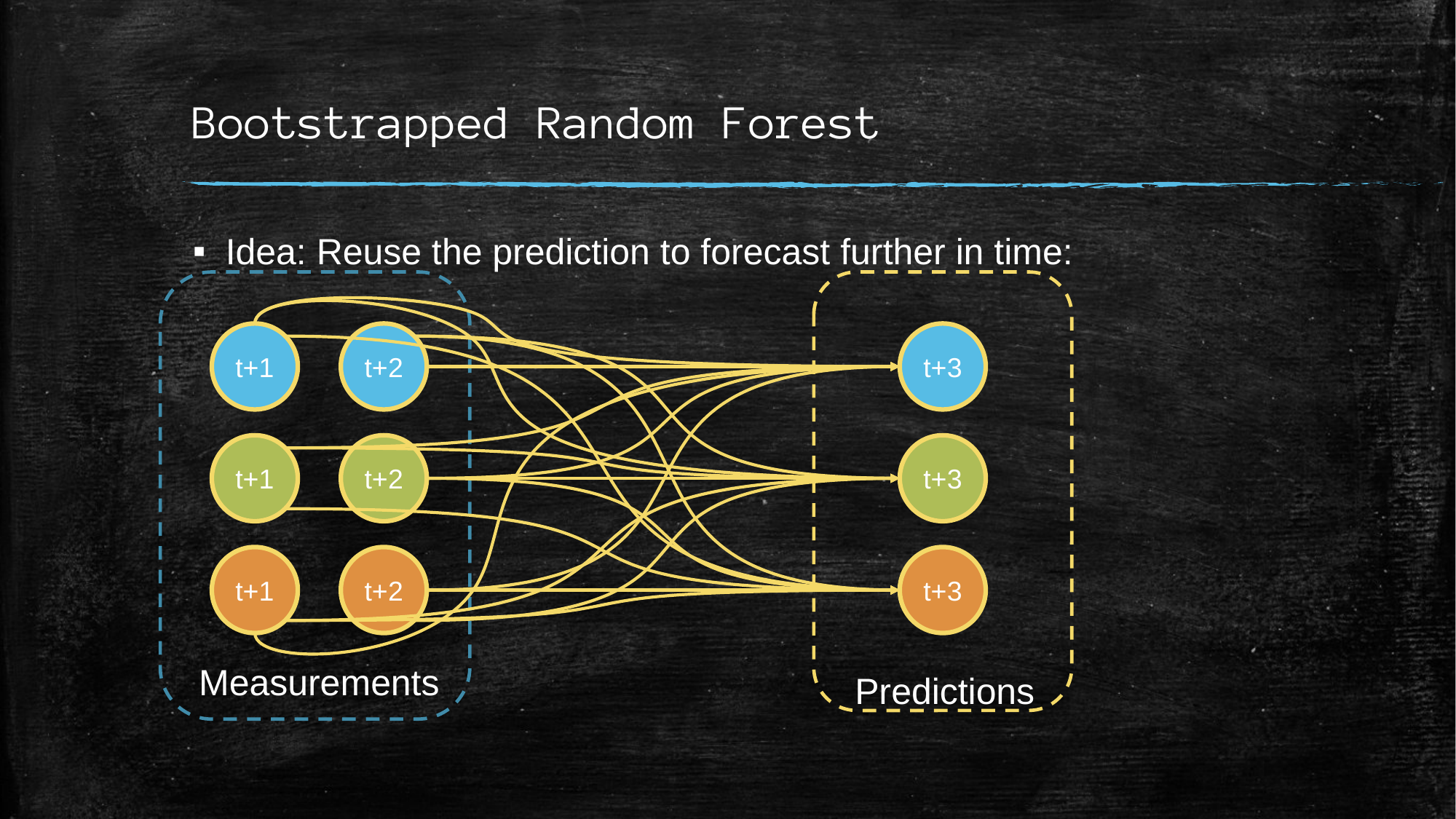

# Bootstrapped Random Forest
Idea: Reuse the prediction to forecast further in time:

t+1
t+2
t+3
t+1
t+2
t+3
t+1
t+2
t+3
Measurements
Predictions